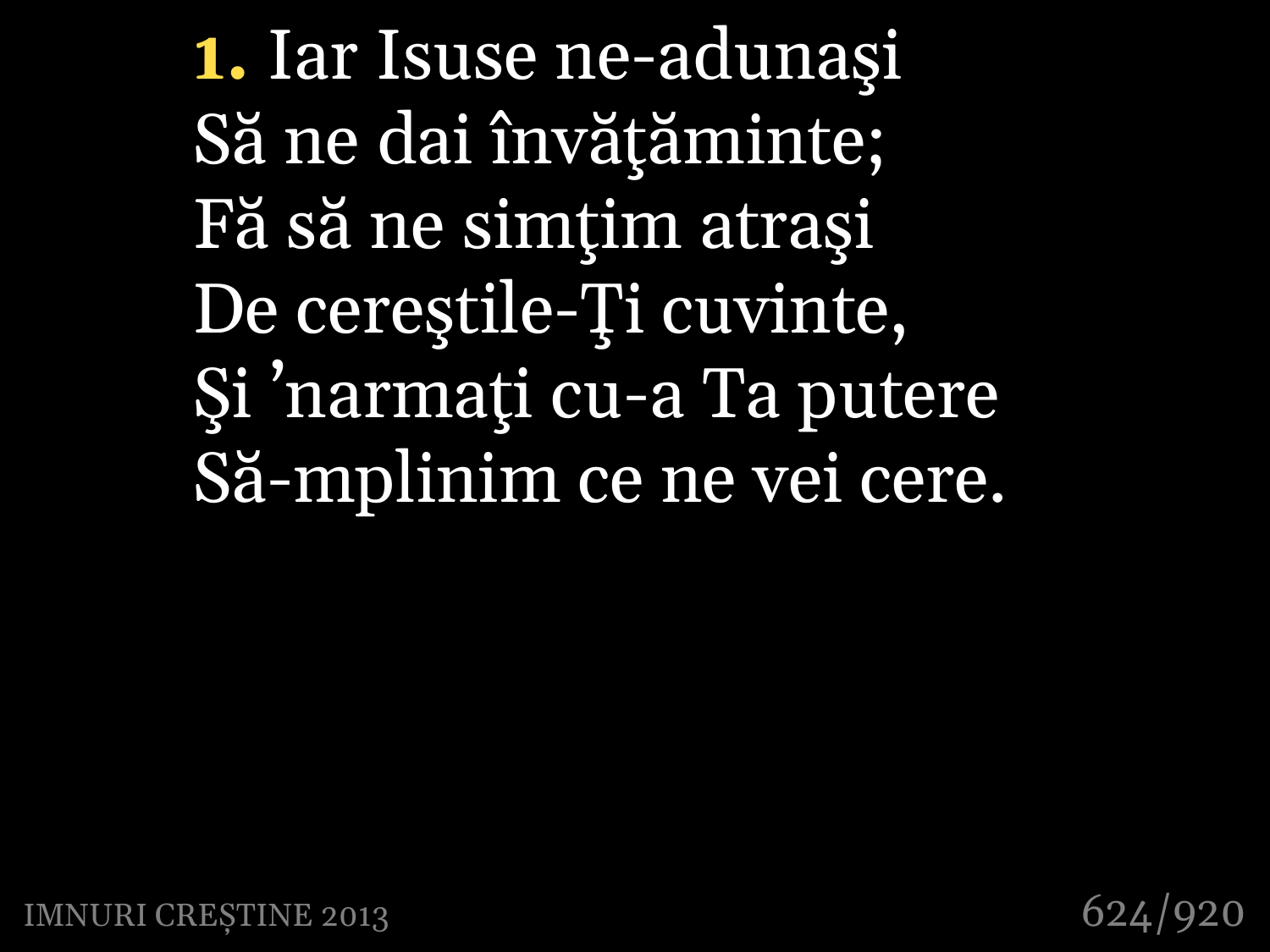

1. Iar Isuse ne-adunaşi
Să ne dai învăţăminte;
Fă să ne simţim atraşi
De cereştile-Ţi cuvinte,
Şi ’narmaţi cu-a Ta putere
Să-mplinim ce ne vei cere.
624/920
IMNURI CREȘTINE 2013